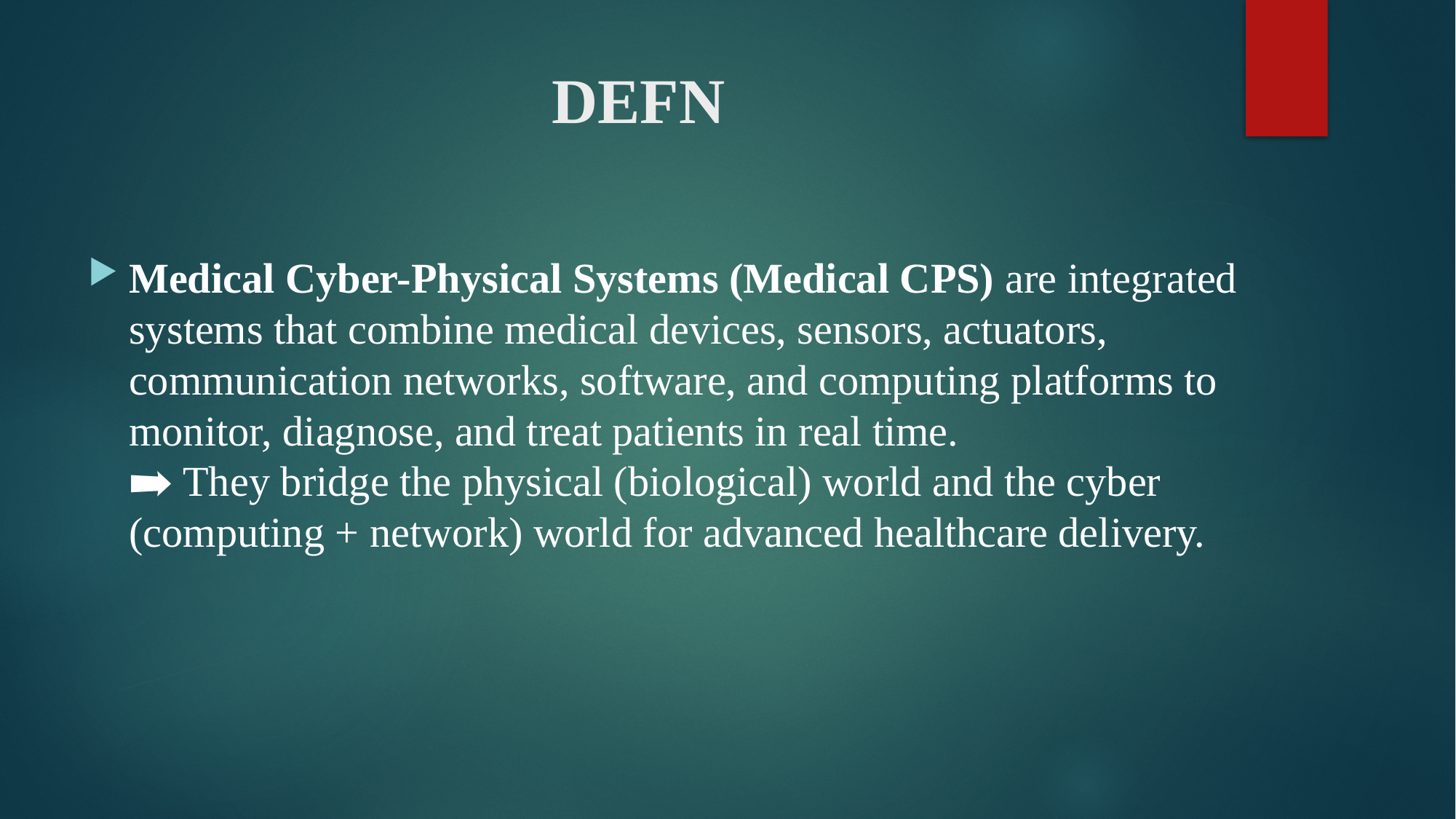

# DEFN
Medical Cyber-Physical Systems (Medical CPS) are integrated systems that combine medical devices, sensors, actuators, communication networks, software, and computing platforms to monitor, diagnose, and treat patients in real time.
➡ They bridge the physical (biological) world and the cyber (computing + network) world for advanced healthcare delivery.